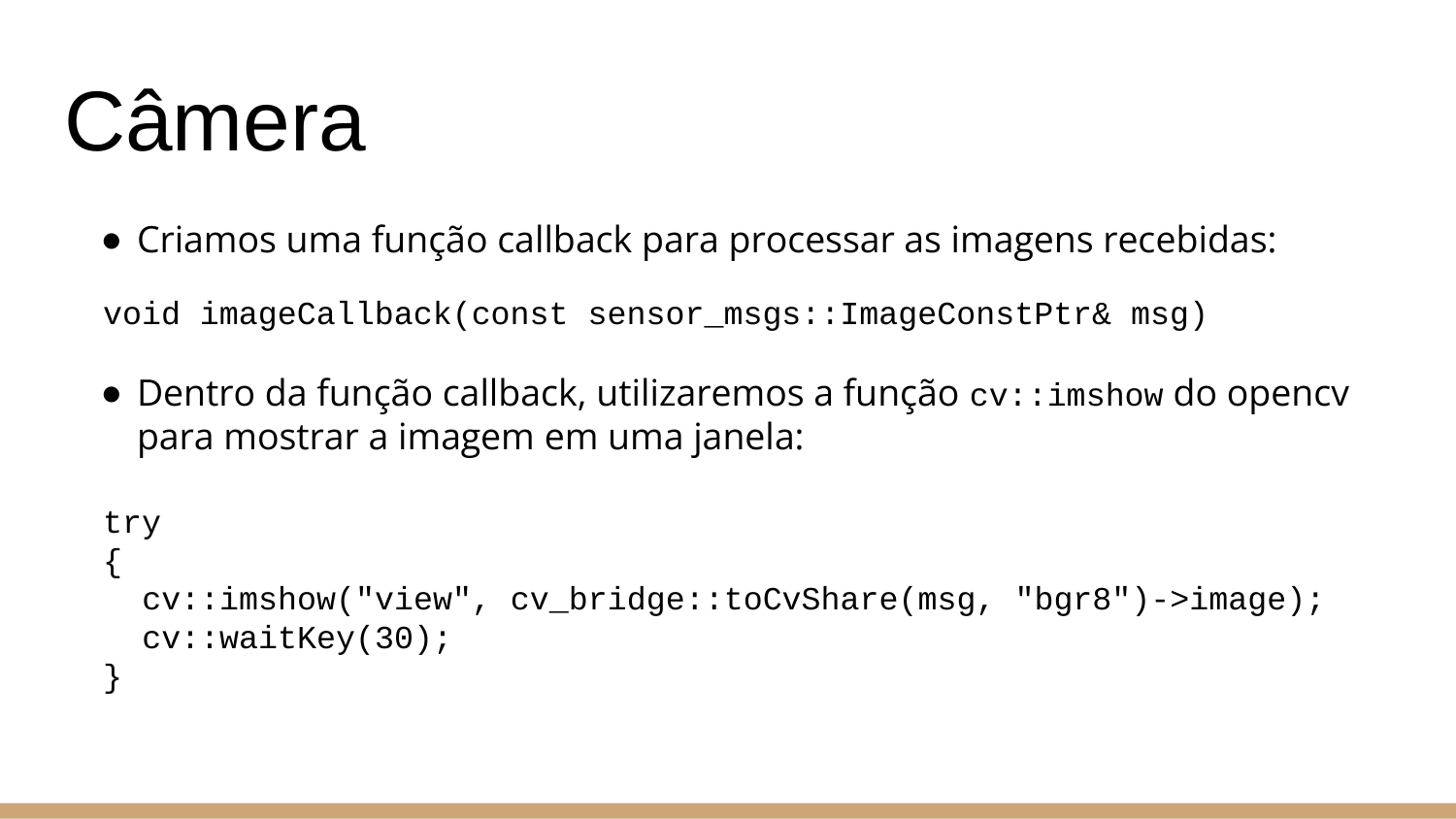

# Câmera
Criamos uma função callback para processar as imagens recebidas:
  void imageCallback(const sensor_msgs::ImageConstPtr& msg)

Dentro da função callback, utilizaremos a função cv::imshow do opencv para mostrar a imagem em uma janela:

  try
  {
    cv::imshow("view", cv_bridge::toCvShare(msg, "bgr8")->image);
    cv::waitKey(30);
  }